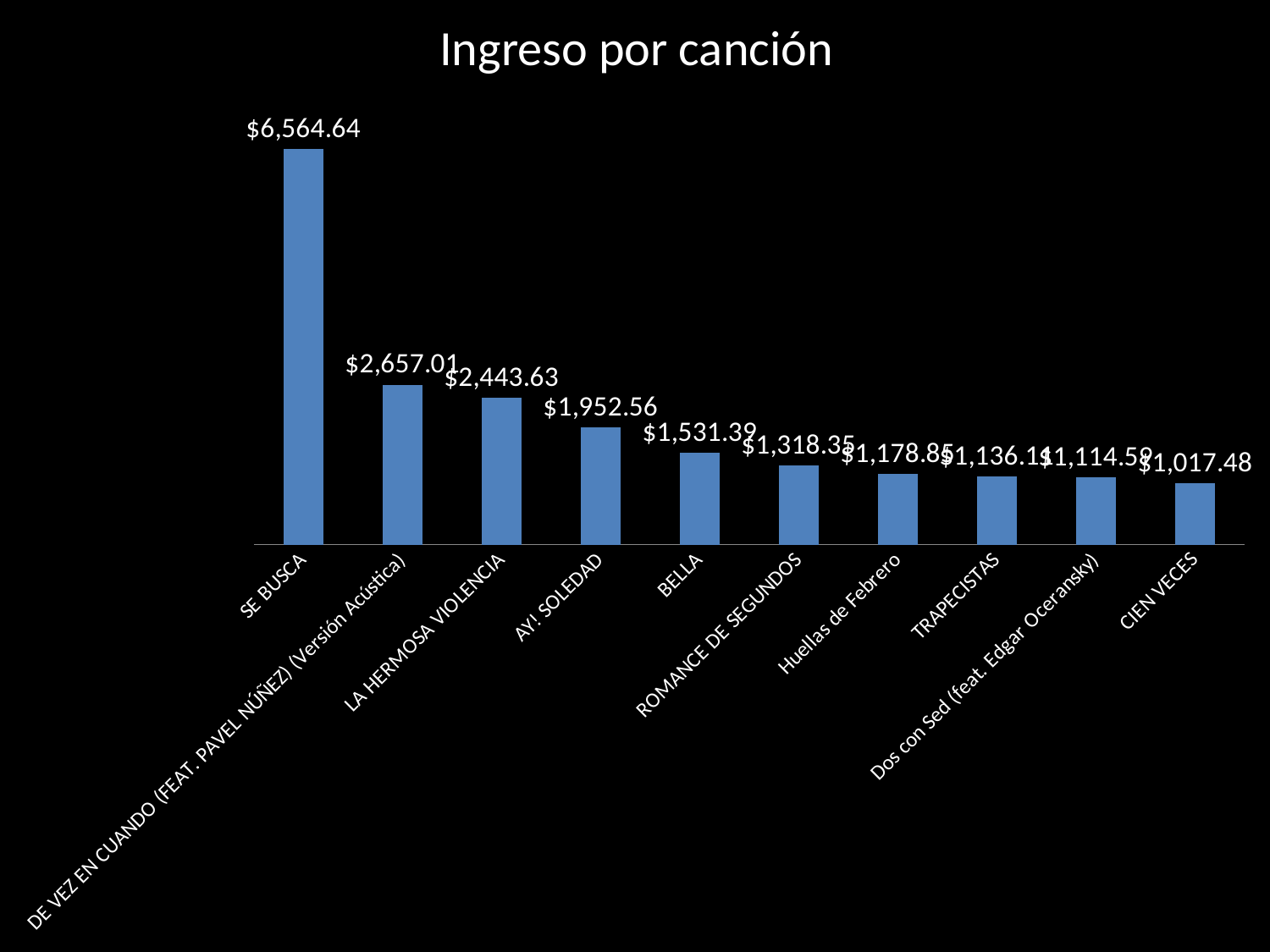

# Ingreso por canción

### Chart

| Category | Dinero |
|---|---|
| SE BUSCA | 6564.644650101289 |
| DE VEZ EN CUANDO (FEAT. PAVEL NÚÑEZ) (Versión Acústica) | 2657.008209716895 |
| LA HERMOSA VIOLENCIA | 2443.630351707733 |
| AY! SOLEDAD | 1952.5646149519703 |
| BELLA | 1531.3865363427212 |
| ROMANCE DE SEGUNDOS | 1318.3494805086586 |
| Huellas de Febrero | 1178.845438561607 |
| TRAPECISTAS | 1136.110708592428 |
| Dos con Sed (feat. Edgar Oceransky) | 1114.5880599235506 |
| CIEN VECES | 1017.4792463943091 |